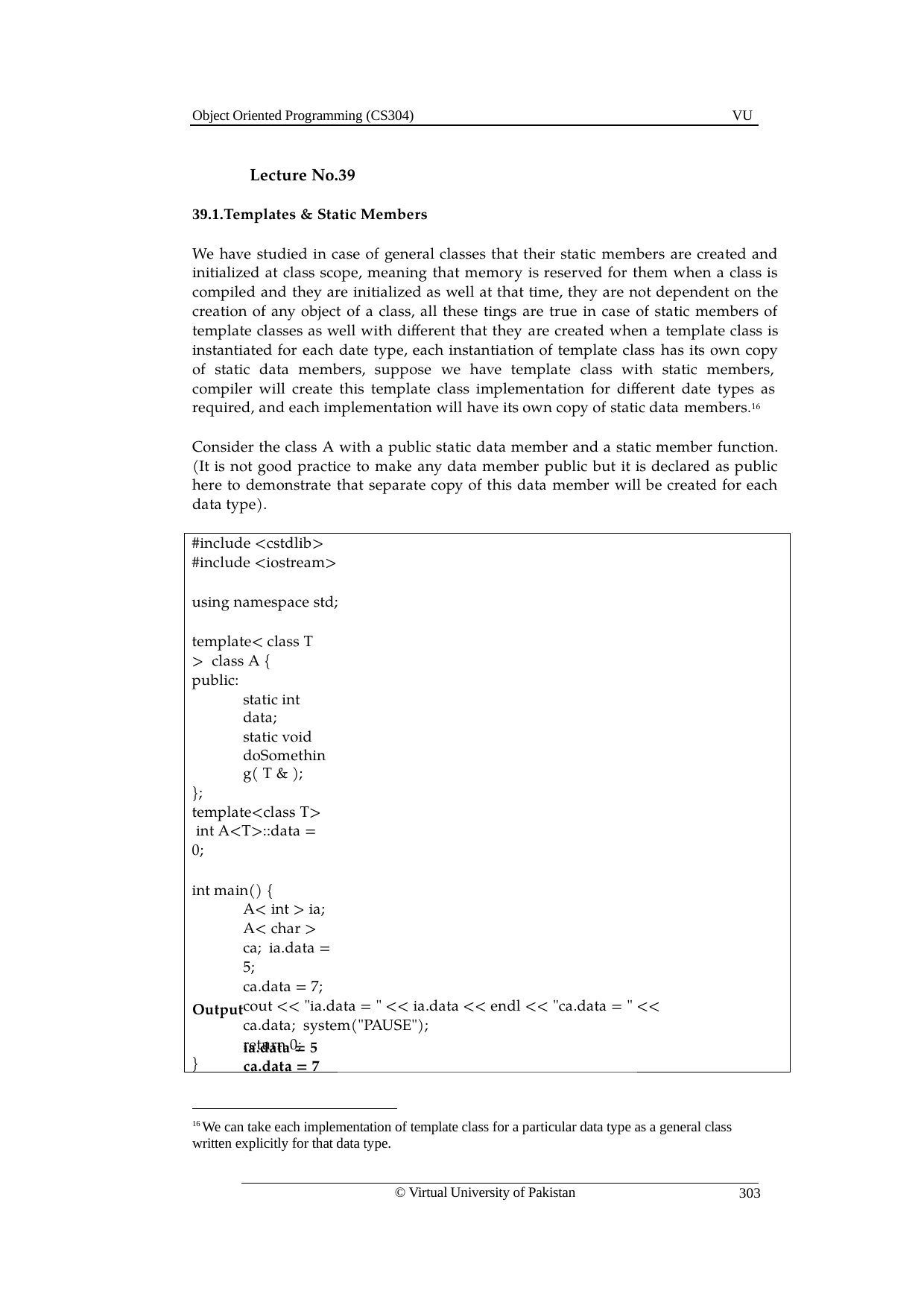

Object Oriented Programming (CS304)
VU

Lecture No.39

39.1.Templates & Static Members

We have studied in case of general classes that their static members are created and  initialized at class scope, meaning that memory is reserved for them when a class is  compiled and they are initialized as well at that time, they are not dependent on the  creation of any object of a class, all these tings are true in case of static members of  template classes as well with different that they are created when a template class is  instantiated for each date type, each instantiation of template class has its own copy  of static data members, suppose we have template class with static members,  compiler will create this template class implementation for different date types as  required, and each implementation will have its own copy of static data members.16

Consider the class A with a public static data member and a static member function.  (It is not good practice to make any data member public but it is declared as public  here to demonstrate that separate copy of this data member will be created for each  data type).
#include <cstdlib>
#include <iostream>

using namespace std;

template< class T >  class A {
public:
static int data;
static void doSomething( T & );
};
template<class T>  int A<T>::data = 0;

int main() {
A< int > ia;  A< char > ca;  ia.data = 5;
ca.data = 7;
cout << "ia.data = " << ia.data << endl << "ca.data = " << ca.data;  system("PAUSE");
return 0;
}
Output

ia.data = 5
ca.data = 7

16 We can take each implementation of template class for a particular data type as a general class  written explicitly for that data type.

© Virtual University of Pakistan

303